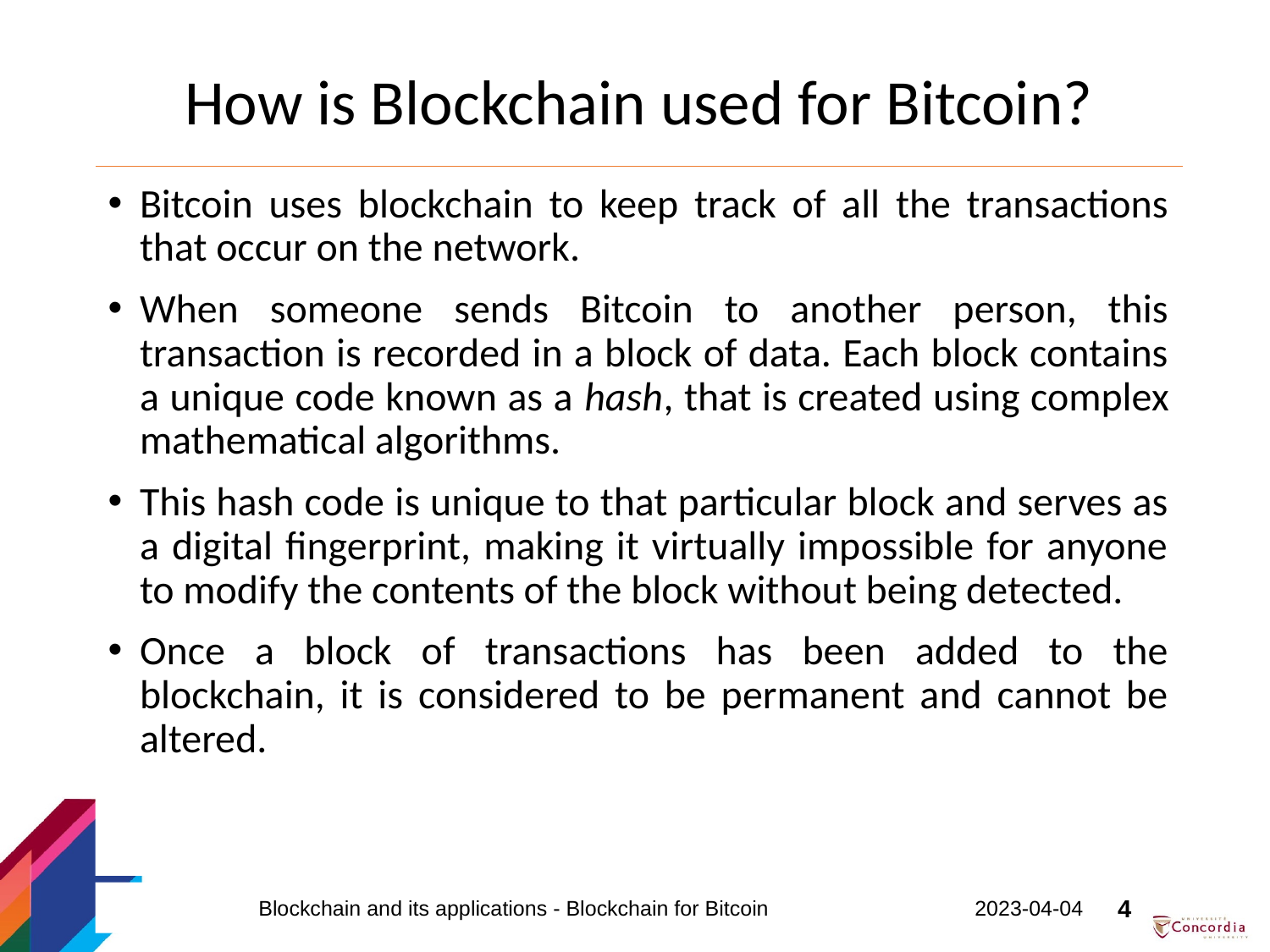

# How is Blockchain used for Bitcoin?
Bitcoin uses blockchain to keep track of all the transactions that occur on the network.
When someone sends Bitcoin to another person, this transaction is recorded in a block of data. Each block contains a unique code known as a hash, that is created using complex mathematical algorithms.
This hash code is unique to that particular block and serves as a digital fingerprint, making it virtually impossible for anyone to modify the contents of the block without being detected.
Once a block of transactions has been added to the blockchain, it is considered to be permanent and cannot be altered.

Blockchain and its applications - Blockchain for Bitcoin
2023-04-04
4